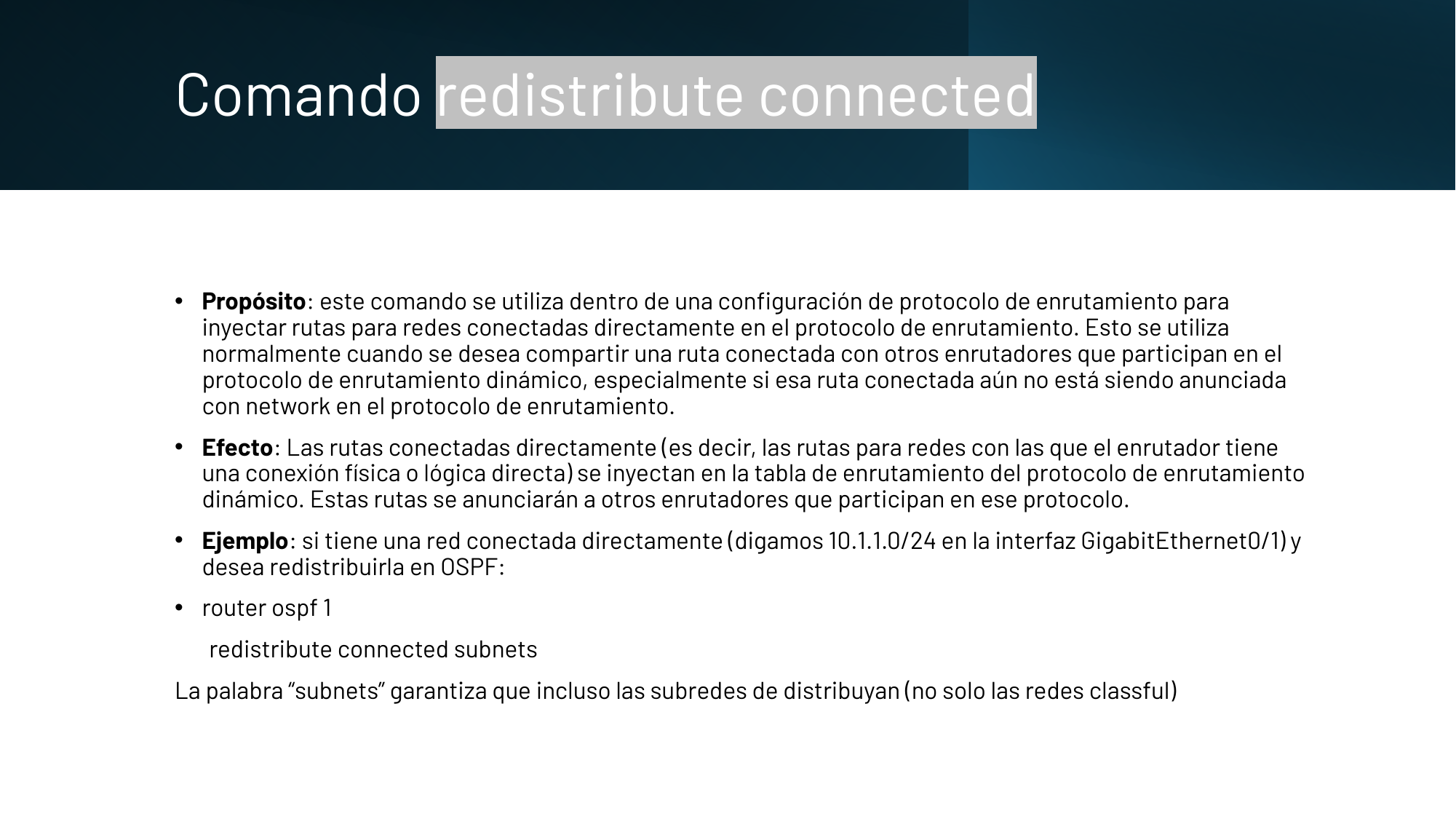

# Comando redistribute connected
Propósito: este comando se utiliza dentro de una configuración de protocolo de enrutamiento para inyectar rutas para redes conectadas directamente en el protocolo de enrutamiento. Esto se utiliza normalmente cuando se desea compartir una ruta conectada con otros enrutadores que participan en el protocolo de enrutamiento dinámico, especialmente si esa ruta conectada aún no está siendo anunciada con network en el protocolo de enrutamiento.
Efecto: Las rutas conectadas directamente (es decir, las rutas para redes con las que el enrutador tiene una conexión física o lógica directa) se inyectan en la tabla de enrutamiento del protocolo de enrutamiento dinámico. Estas rutas se anunciarán a otros enrutadores que participan en ese protocolo.
Ejemplo: si tiene una red conectada directamente (digamos 10.1.1.0/24 en la interfaz GigabitEthernet0/1) y desea redistribuirla en OSPF:
router ospf 1
       redistribute connected subnets
La palabra “subnets” garantiza que incluso las subredes de distribuyan (no solo las redes classful)